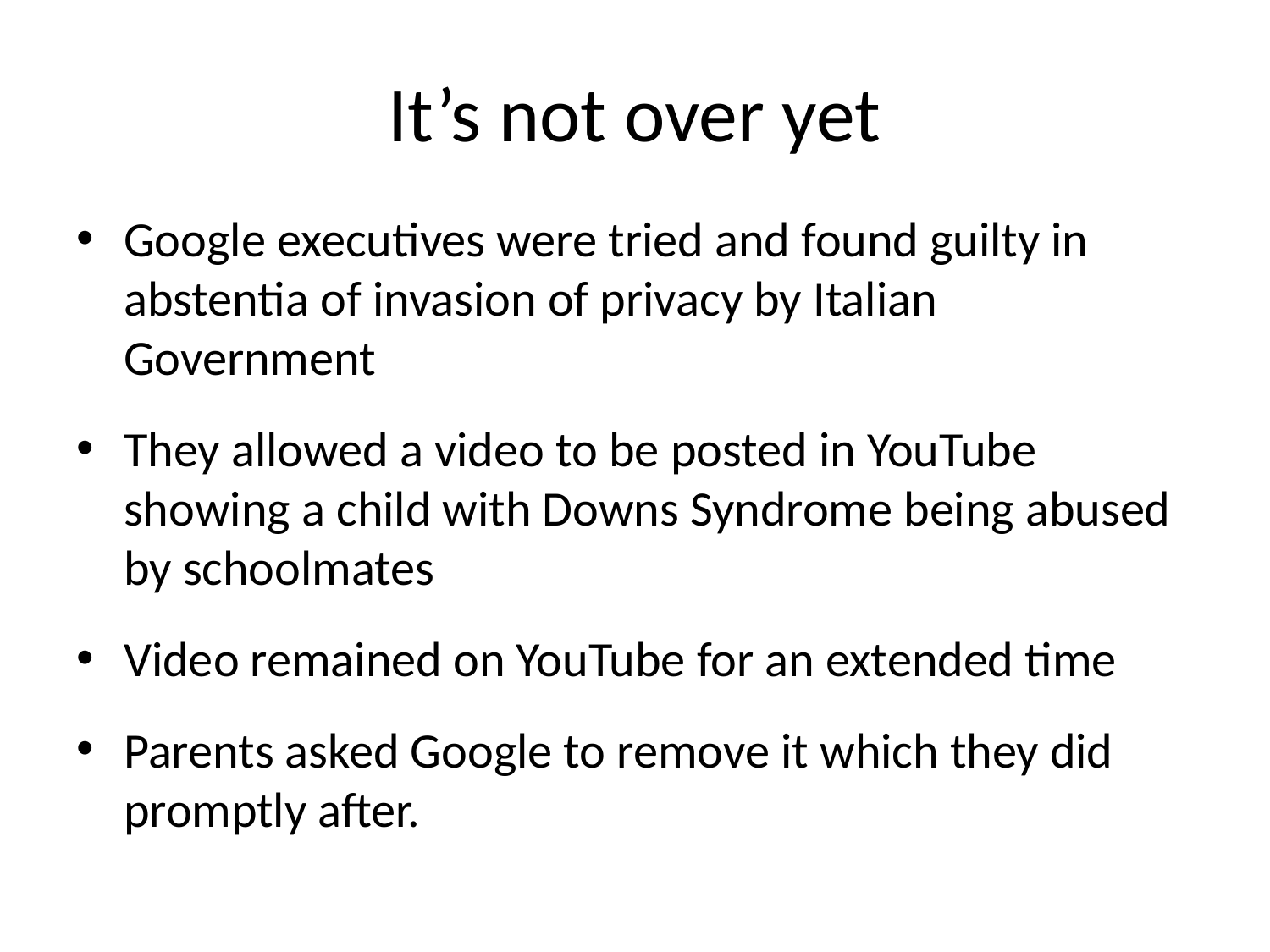

# It’s not over yet
Google executives were tried and found guilty in abstentia of invasion of privacy by Italian Government

They allowed a video to be posted in YouTube showing a child with Downs Syndrome being abused by schoolmates

Video remained on YouTube for an extended time

Parents asked Google to remove it which they did promptly after.